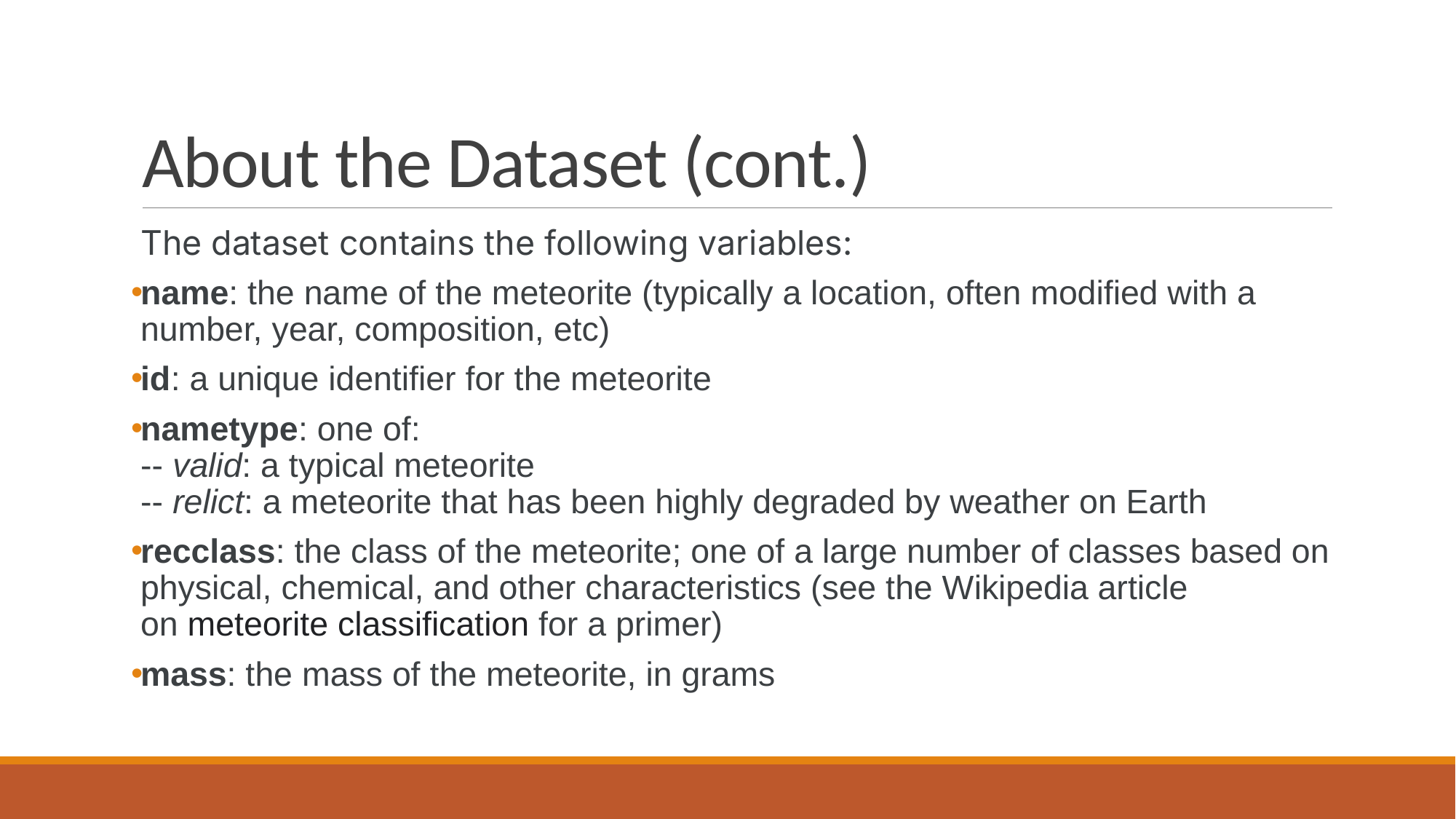

# About the Dataset (cont.)
The dataset contains the following variables:
name: the name of the meteorite (typically a location, often modified with a number, year, composition, etc)
id: a unique identifier for the meteorite
nametype: one of:
-- valid: a typical meteorite
-- relict: a meteorite that has been highly degraded by weather on Earth
recclass: the class of the meteorite; one of a large number of classes based on physical, chemical, and other characteristics (see the Wikipedia article on meteorite classification for a primer)
mass: the mass of the meteorite, in grams